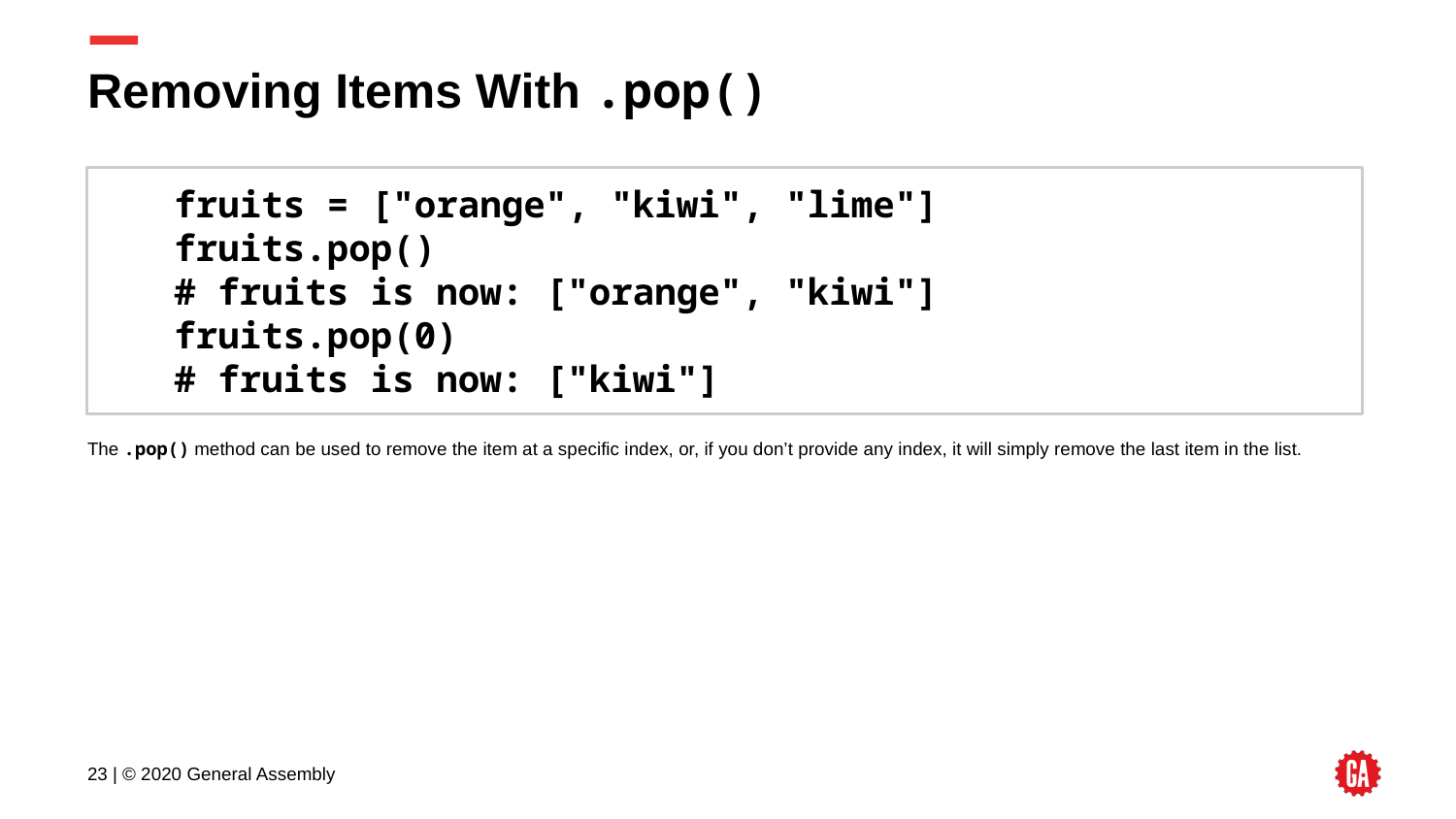

# Removing Items With .pop()
fruits = ["orange", "kiwi", "lime"]
fruits.pop()
# fruits is now: ["orange", "kiwi"]
fruits.pop(0)
# fruits is now: ["kiwi"]
The .pop() method can be used to remove the item at a specific index, or, if you don’t provide any index, it will simply remove the last item in the list.
23 | © 2020 General Assembly